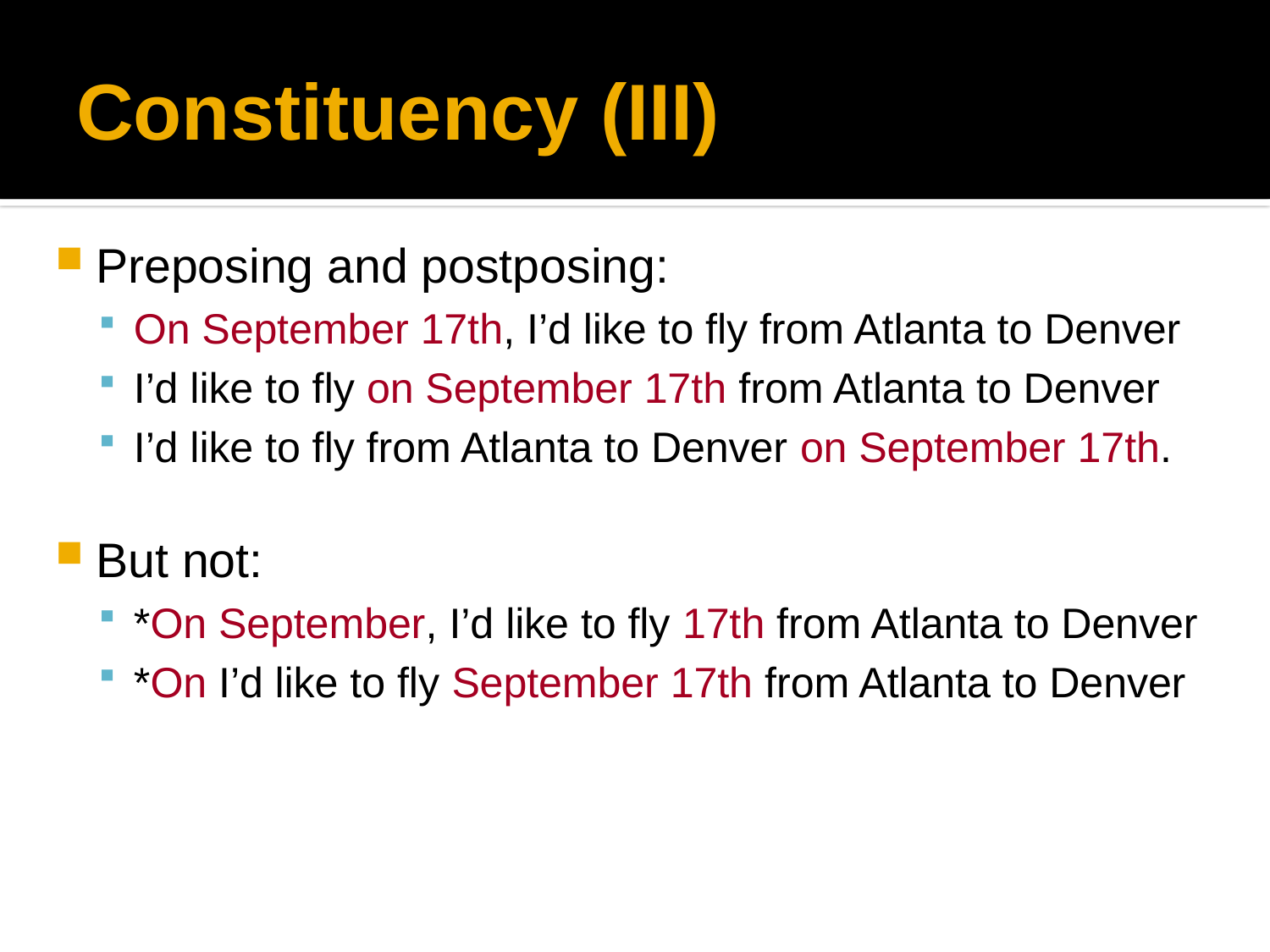

# Constituency (III)
Preposing and postposing:
On September 17th, I’d like to fly from Atlanta to Denver
I’d like to fly on September 17th from Atlanta to Denver
I’d like to fly from Atlanta to Denver on September 17th.

But not:
*On September, I’d like to fly 17th from Atlanta to Denver
*On I’d like to fly September 17th from Atlanta to Denver